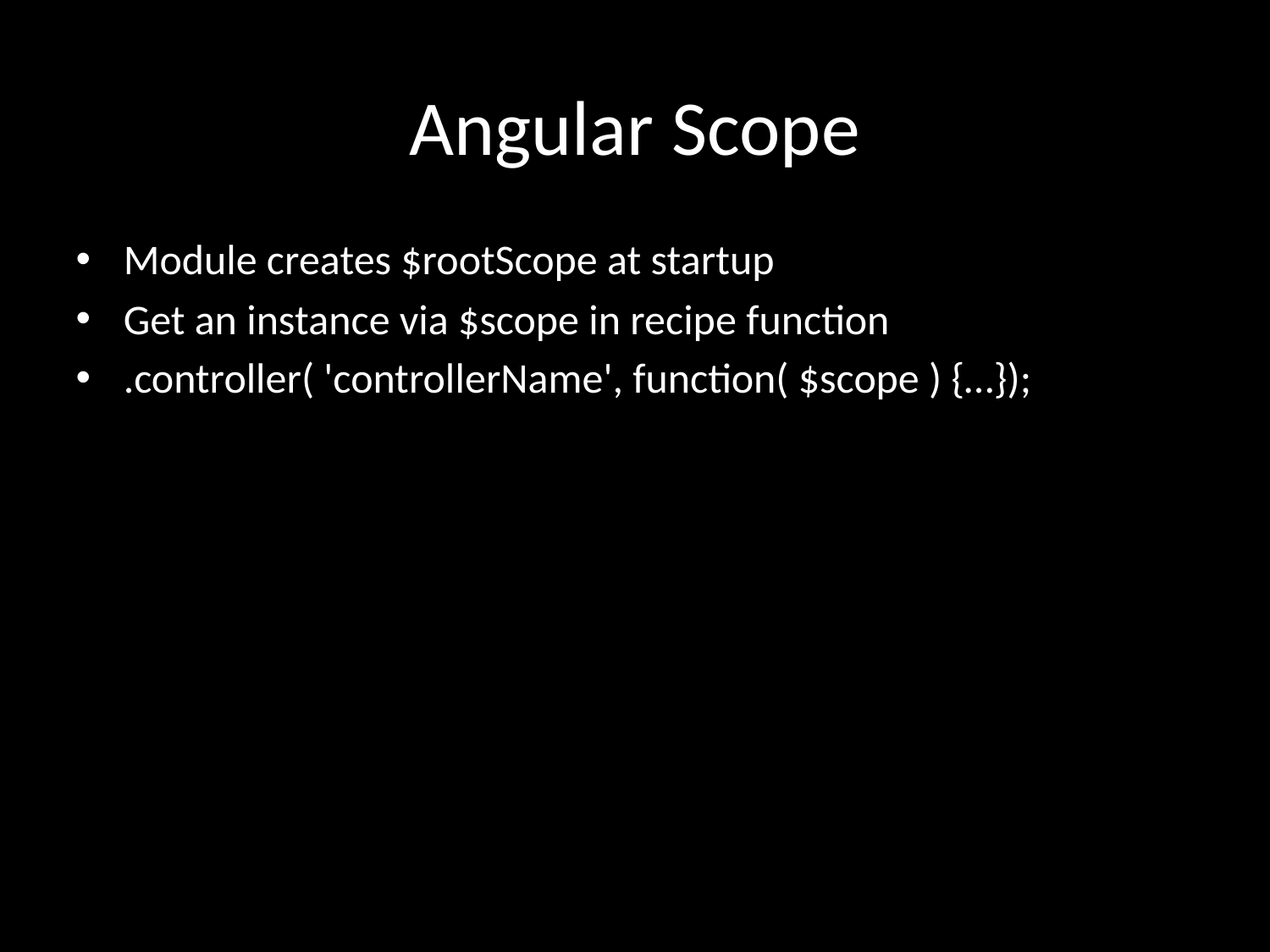

# Angular Scope
Module creates $rootScope at startup
Get an instance via $scope in recipe function
.controller( 'controllerName', function( $scope ) {…});